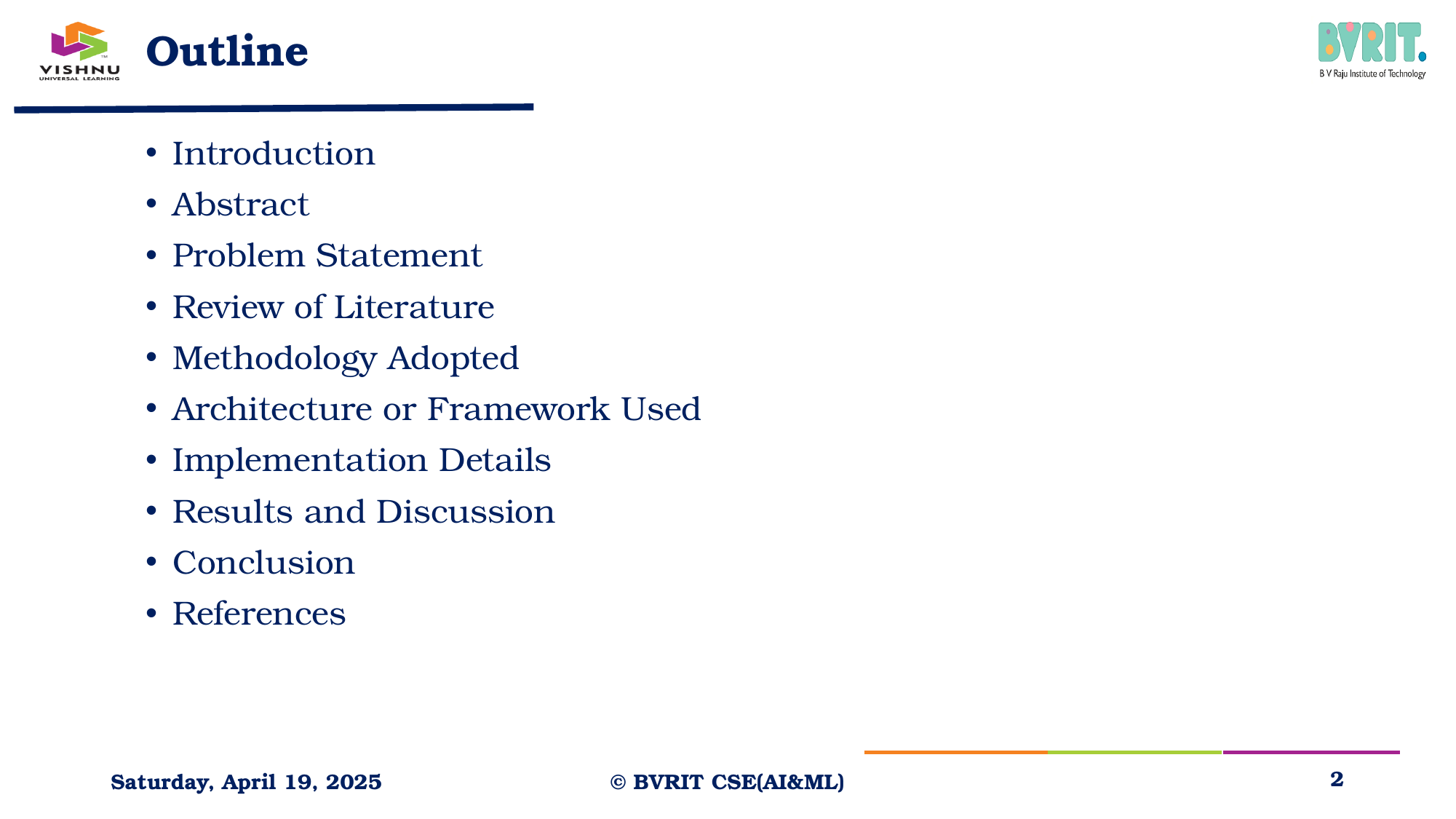

# Outline

Introduction
Abstract
Problem Statement
Review of Literature
Methodology Adopted
Architecture or Framework Used
Implementation Details
Results and Discussion
Conclusion
References
Saturday, April 19, 2025
© BVRIT CSE(AI&ML)
2